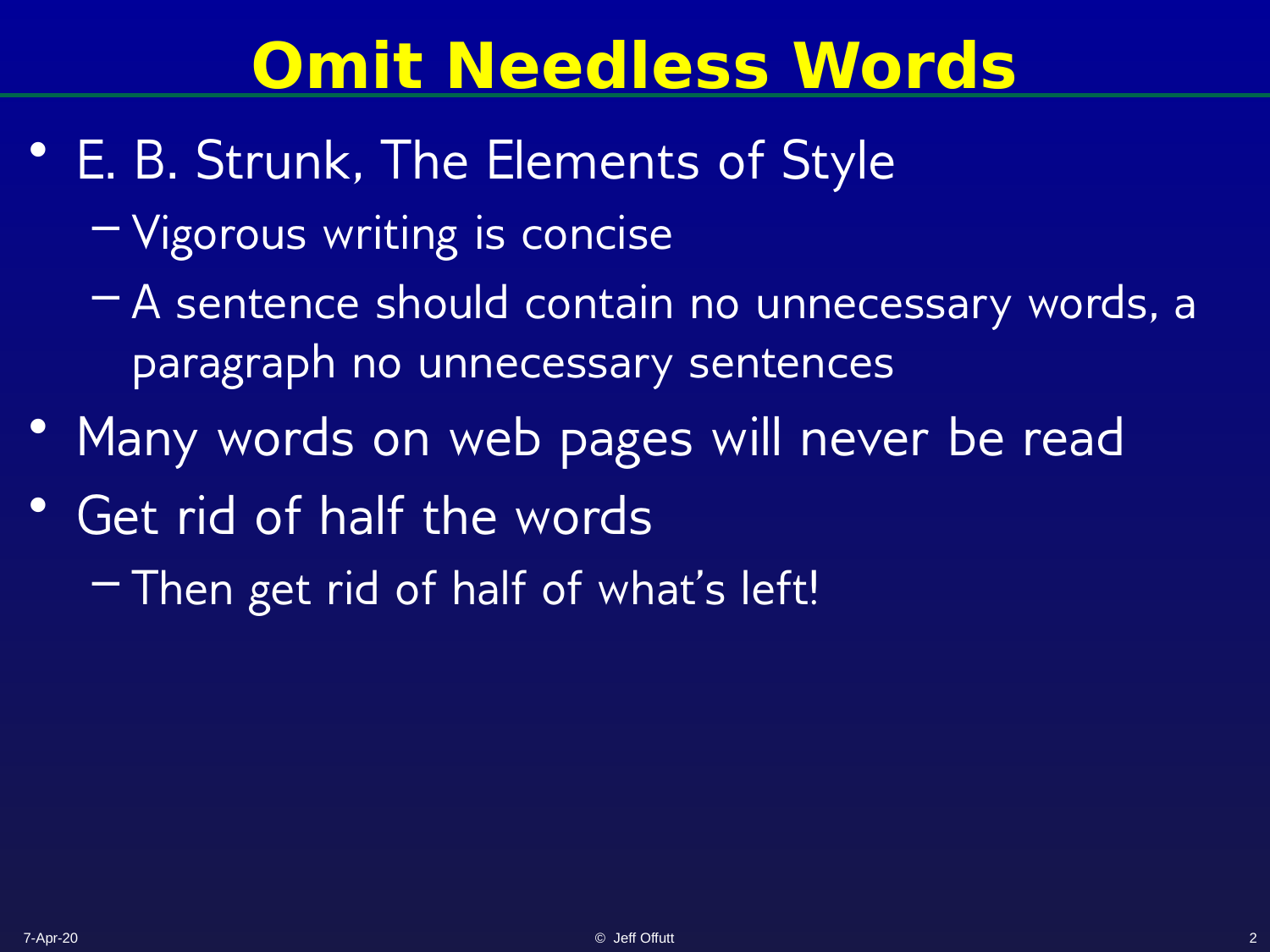

# Omit Needless Words
E. B. Strunk, The Elements of Style
Vigorous writing is concise
A sentence should contain no unnecessary words, a paragraph no unnecessary sentences
Many words on web pages will never be read
Get rid of half the words
Then get rid of half of what’s left!
7-Apr-20
©  Jeff Offutt
2